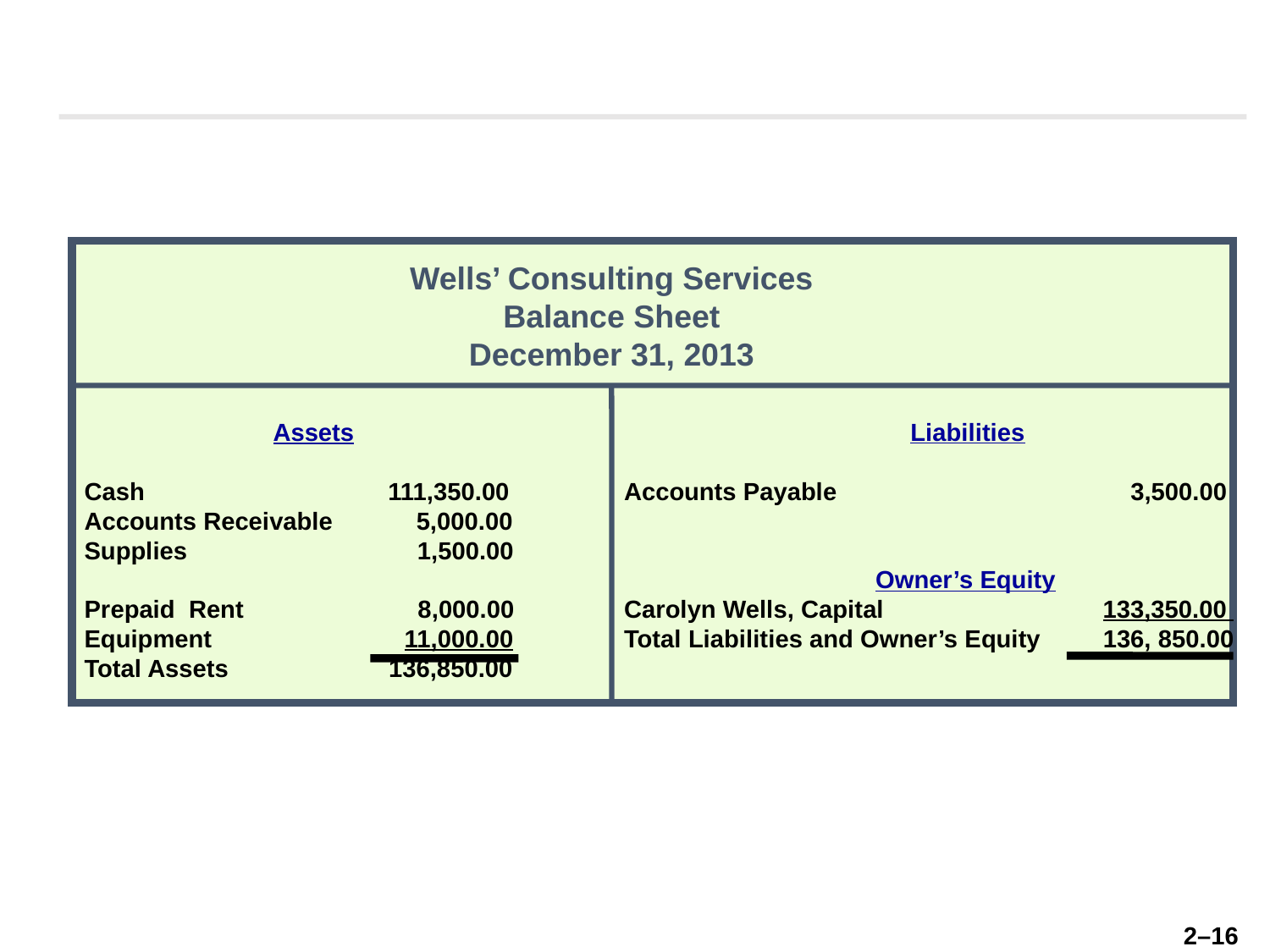

Wells’ Consulting Services
Balance Sheet
December 31, 2013

                           Assets

Cash                                    111,350.00
Accounts Receivable               5,000.00
Supplies                                 1,500.00
Prepaid  Rent                         8,000.00
Equipment                            11,000.00
Total Assets                       136,850.00

                                         Liabilities

Accounts Payable            	                  3,500.00

                                    Owner’s Equity
Carolyn Wells, Capital       	              133,350.00
Total Liabilities and Owner’s Equity         136, 850.00